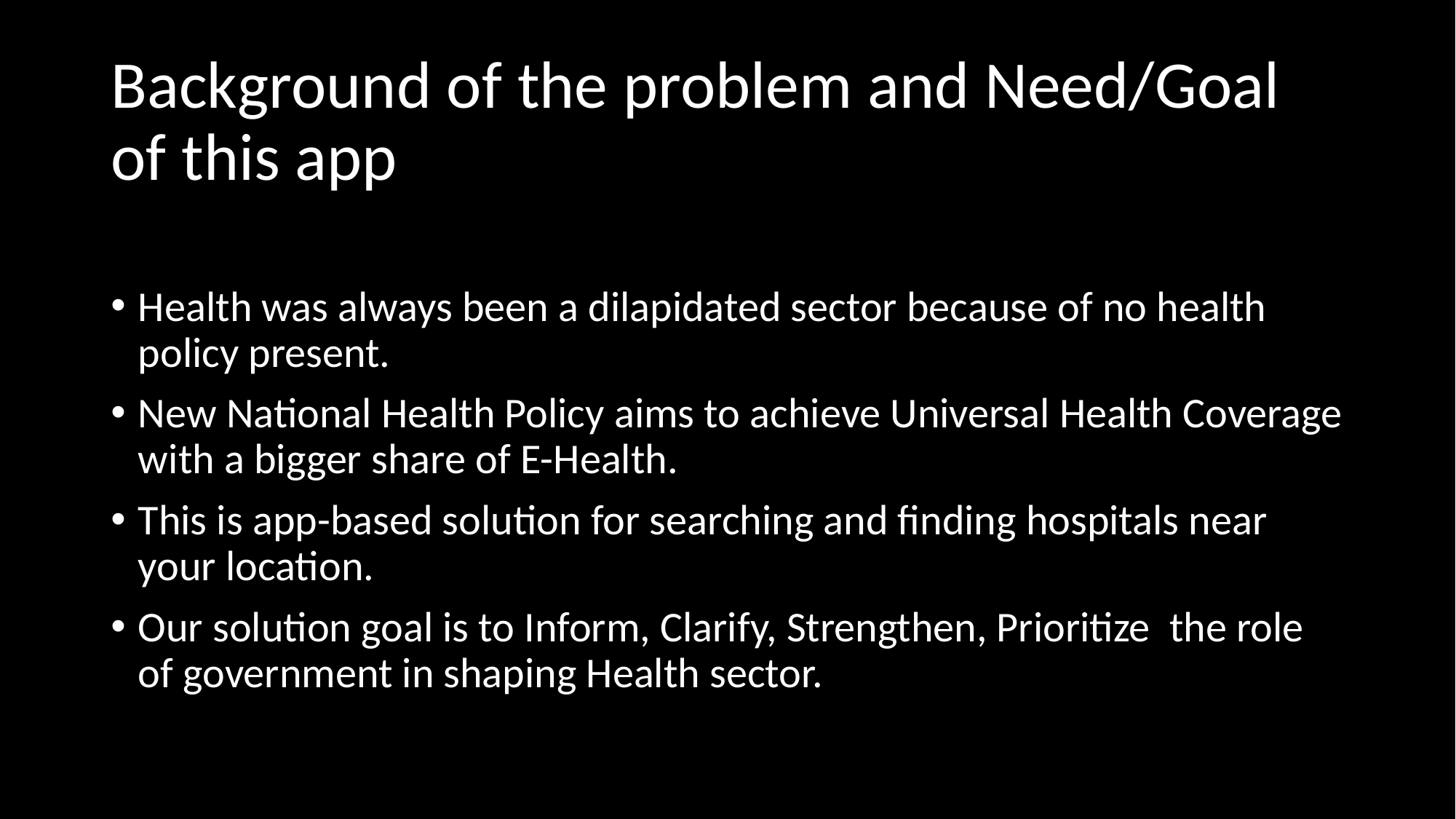

# Background of the problem and Need/Goal of this app
Health was always been a dilapidated sector because of no health policy present.
New National Health Policy aims to achieve Universal Health Coverage with a bigger share of E-Health.
This is app-based solution for searching and finding hospitals near your location.
Our solution goal is to Inform, Clarify, Strengthen, Prioritize  the role of government in shaping Health sector.